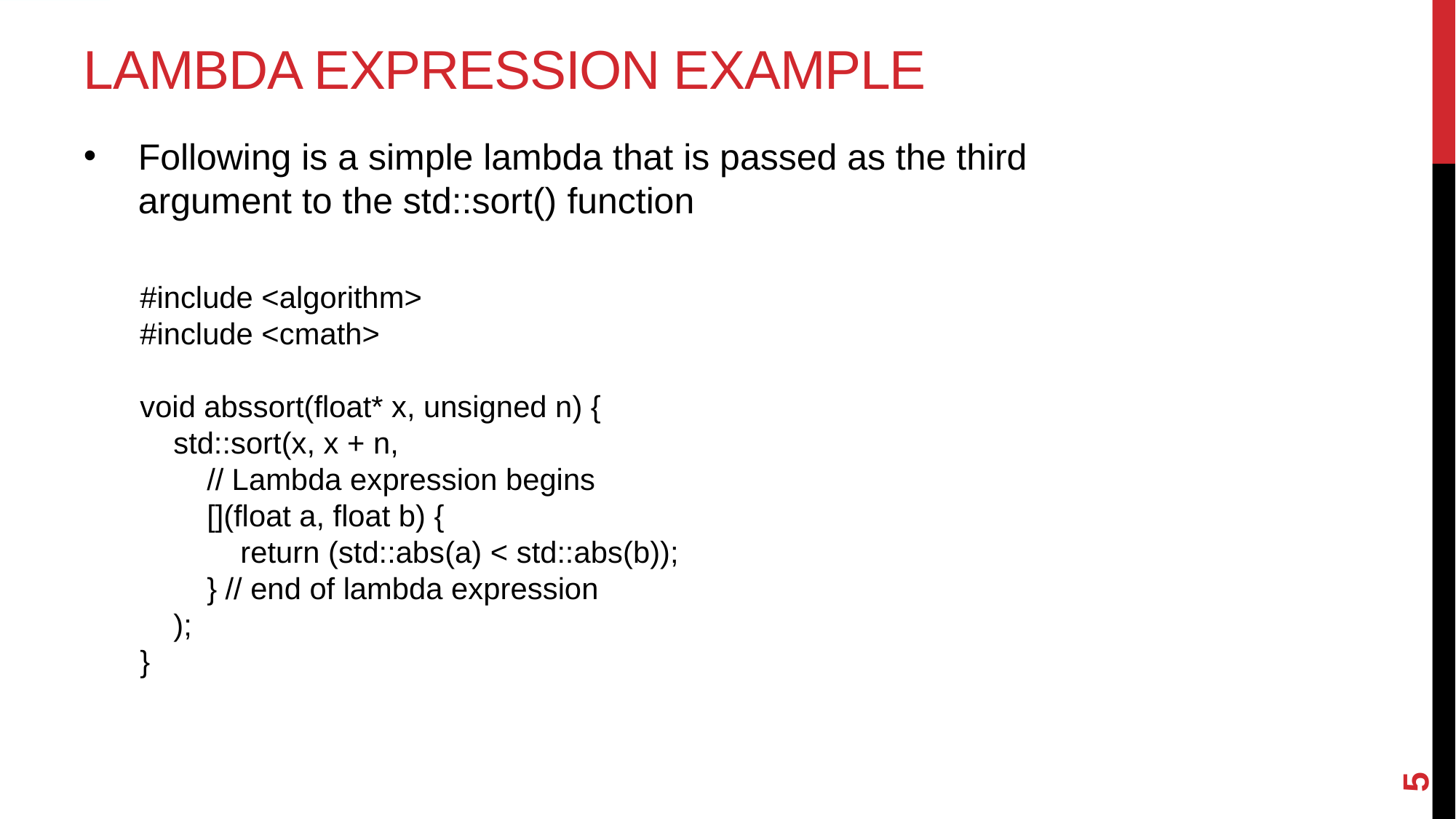

# Lambda expression Example
Following is a simple lambda that is passed as the third argument to the std::sort() function

#include <algorithm>
#include <cmath>

void abssort(float* x, unsigned n) {
    std::sort(x, x + n,
        // Lambda expression begins
        [](float a, float b) {
            return (std::abs(a) < std::abs(b));
        } // end of lambda expression
    );
}
5